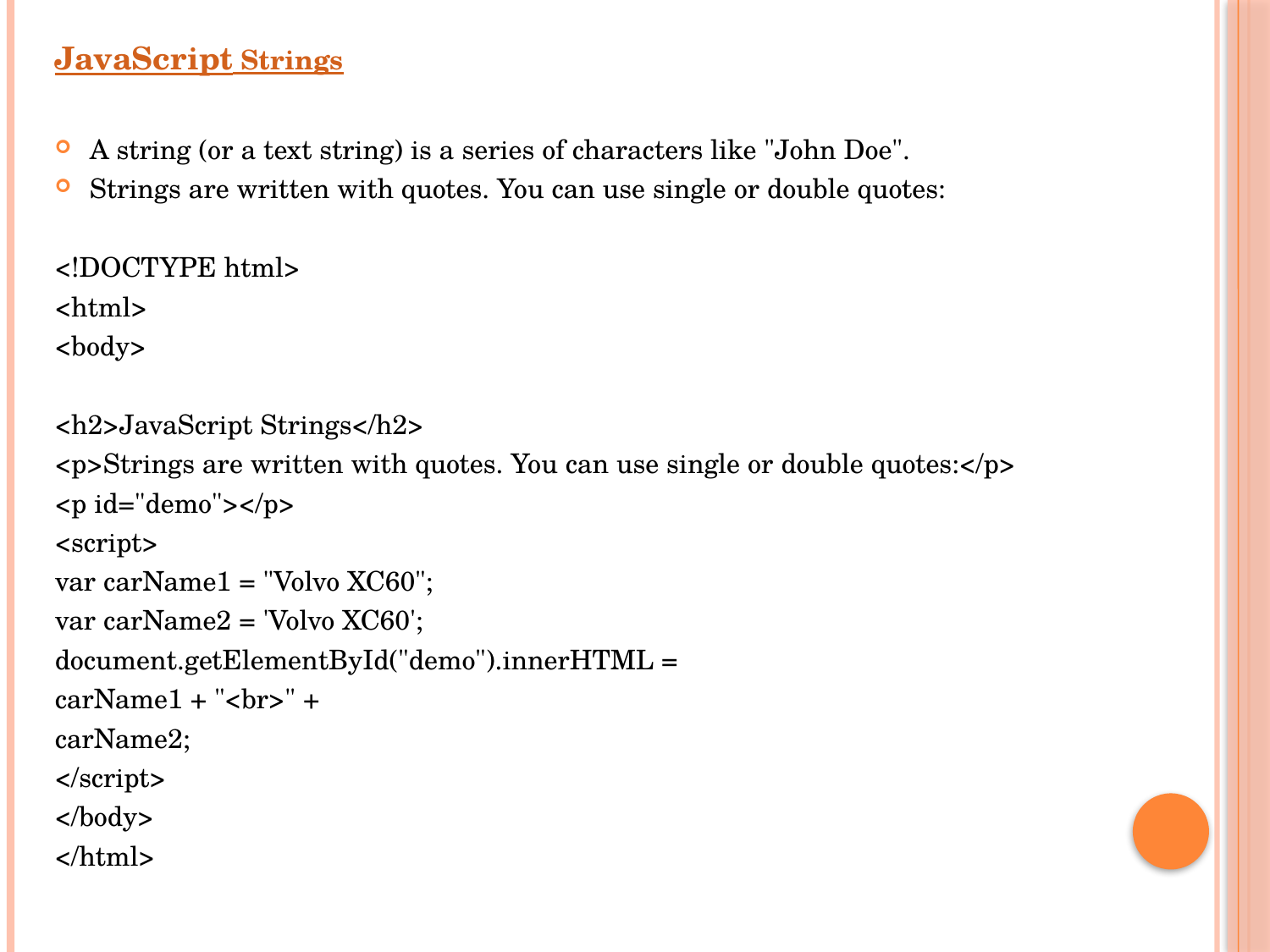

JavaScript Strings

A string (or a text string) is a series of characters like "John Doe".
Strings are written with quotes. You can use single or double quotes:

<!DOCTYPE html>
<html>
<body>

<h2>JavaScript Strings</h2>
<p>Strings are written with quotes. You can use single or double quotes:</p>
<p id="demo"></p>
<script>
var carName1 = "Volvo XC60";
var carName2 = 'Volvo XC60';
document.getElementById("demo").innerHTML =
carName1 + "<br>" +
carName2;
</script>
</body>
</html>